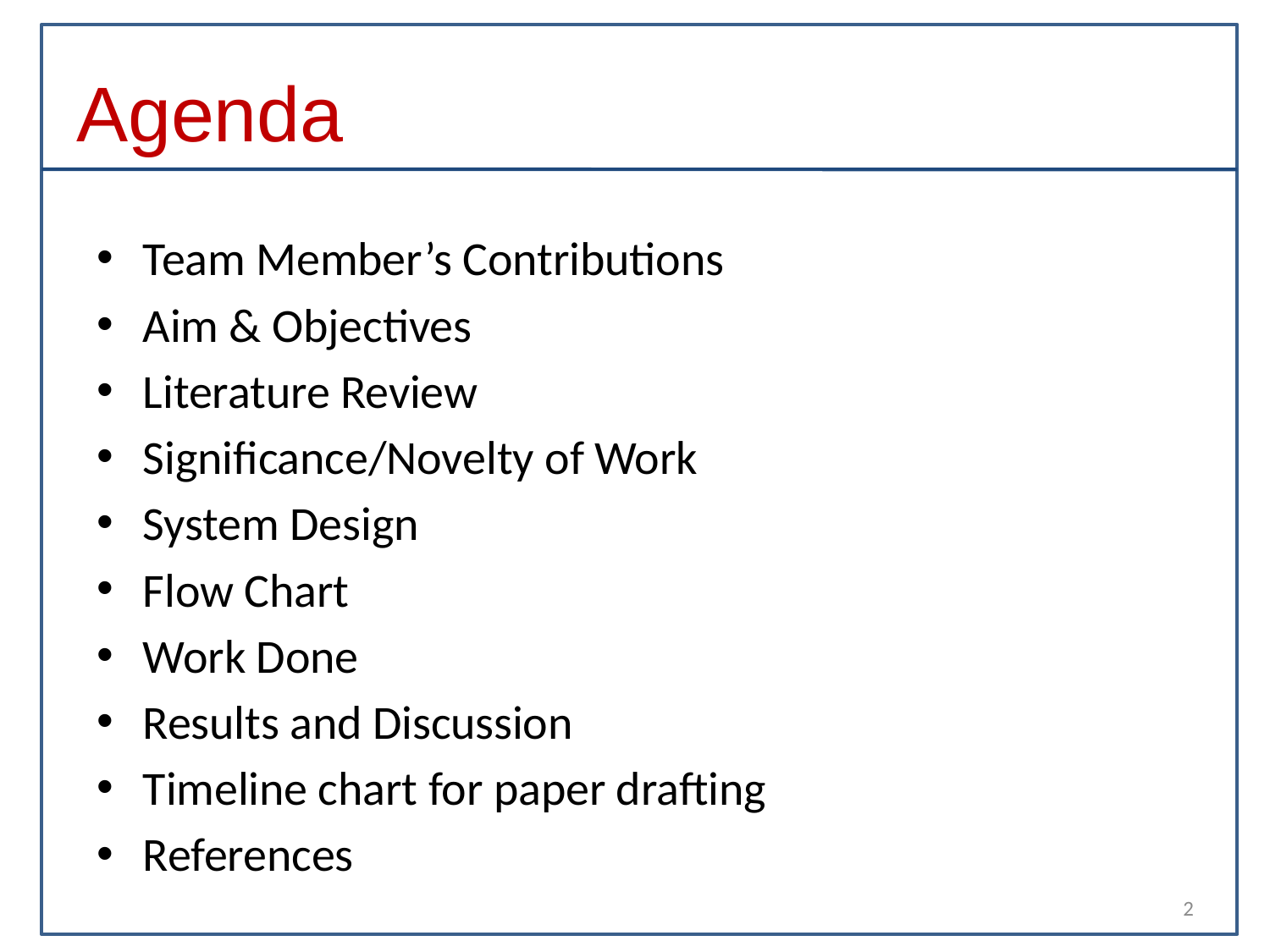

# Agenda
Team Member’s Contributions
Aim & Objectives
Literature Review
Significance/Novelty of Work
System Design
Flow Chart
Work Done
Results and Discussion
Timeline chart for paper drafting
References
2